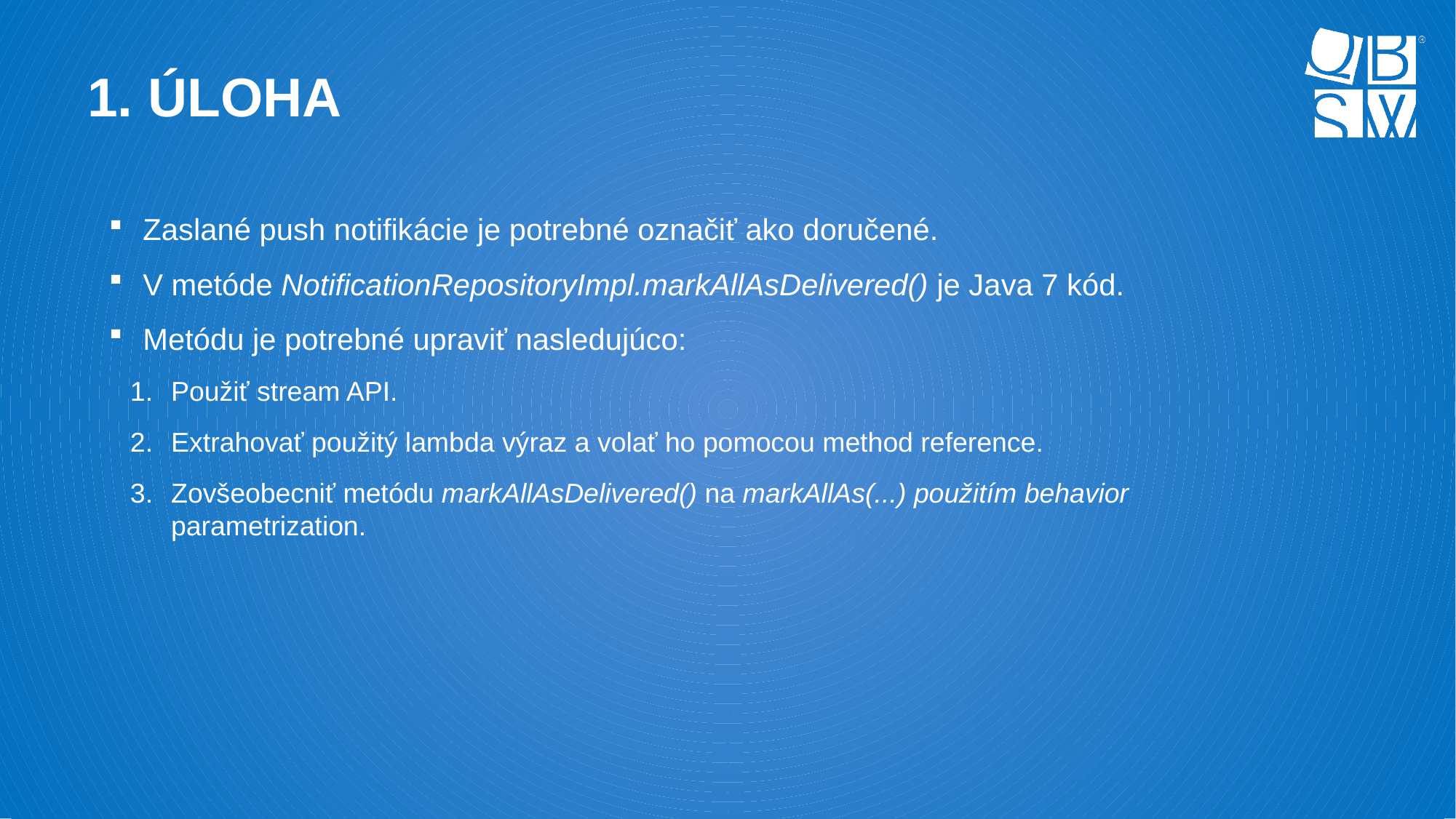

# 1. Úloha
Zaslané push notifikácie je potrebné označiť ako doručené.
V metóde NotificationRepositoryImpl.markAllAsDelivered() je Java 7 kód.
Metódu je potrebné upraviť nasledujúco:
Použiť stream API.
Extrahovať použitý lambda výraz a volať ho pomocou method reference.
Zovšeobecniť metódu markAllAsDelivered() na markAllAs(...) použitím behavior parametrization.